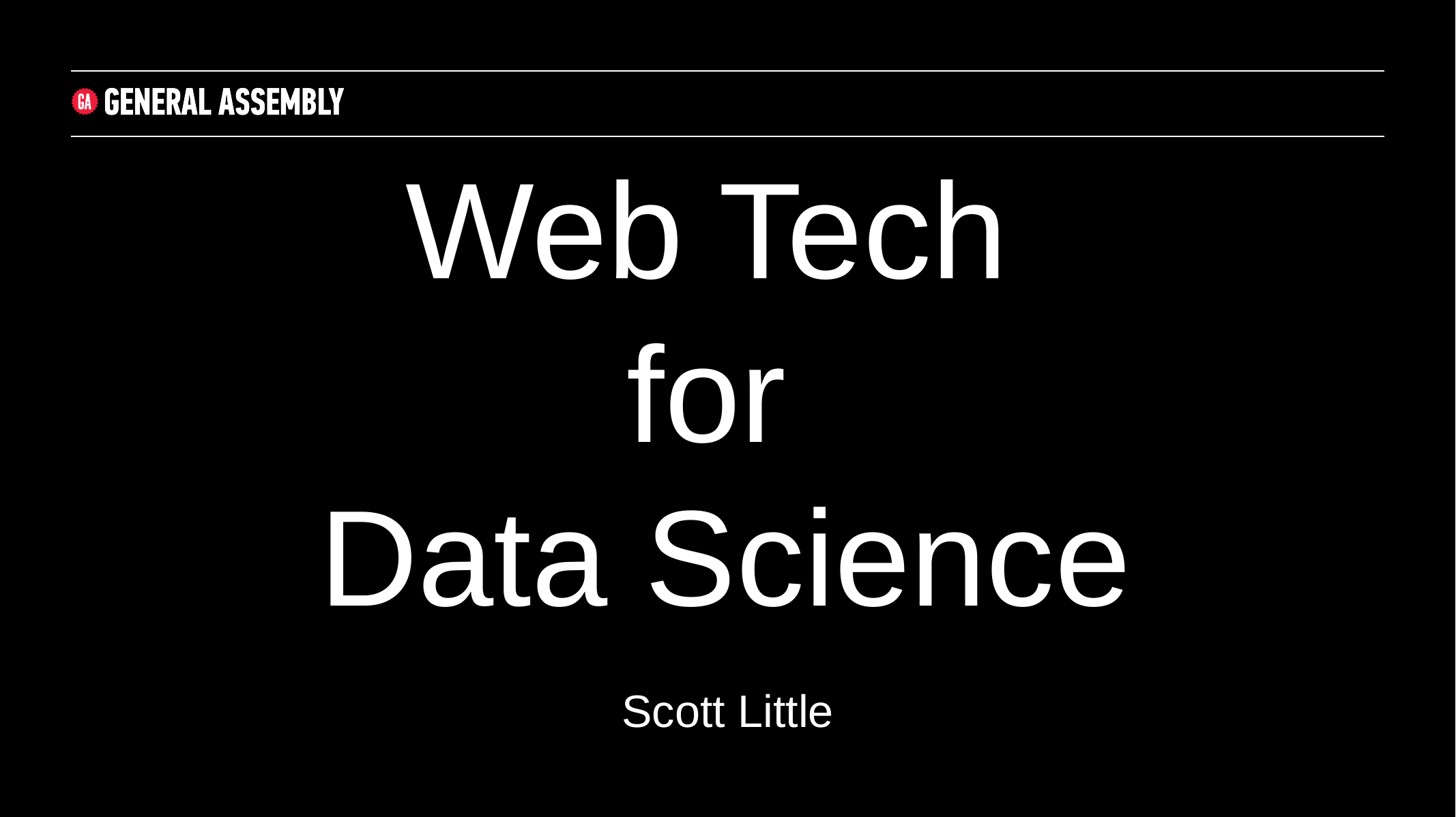

Web Tech
for
Data Science

Scott Little